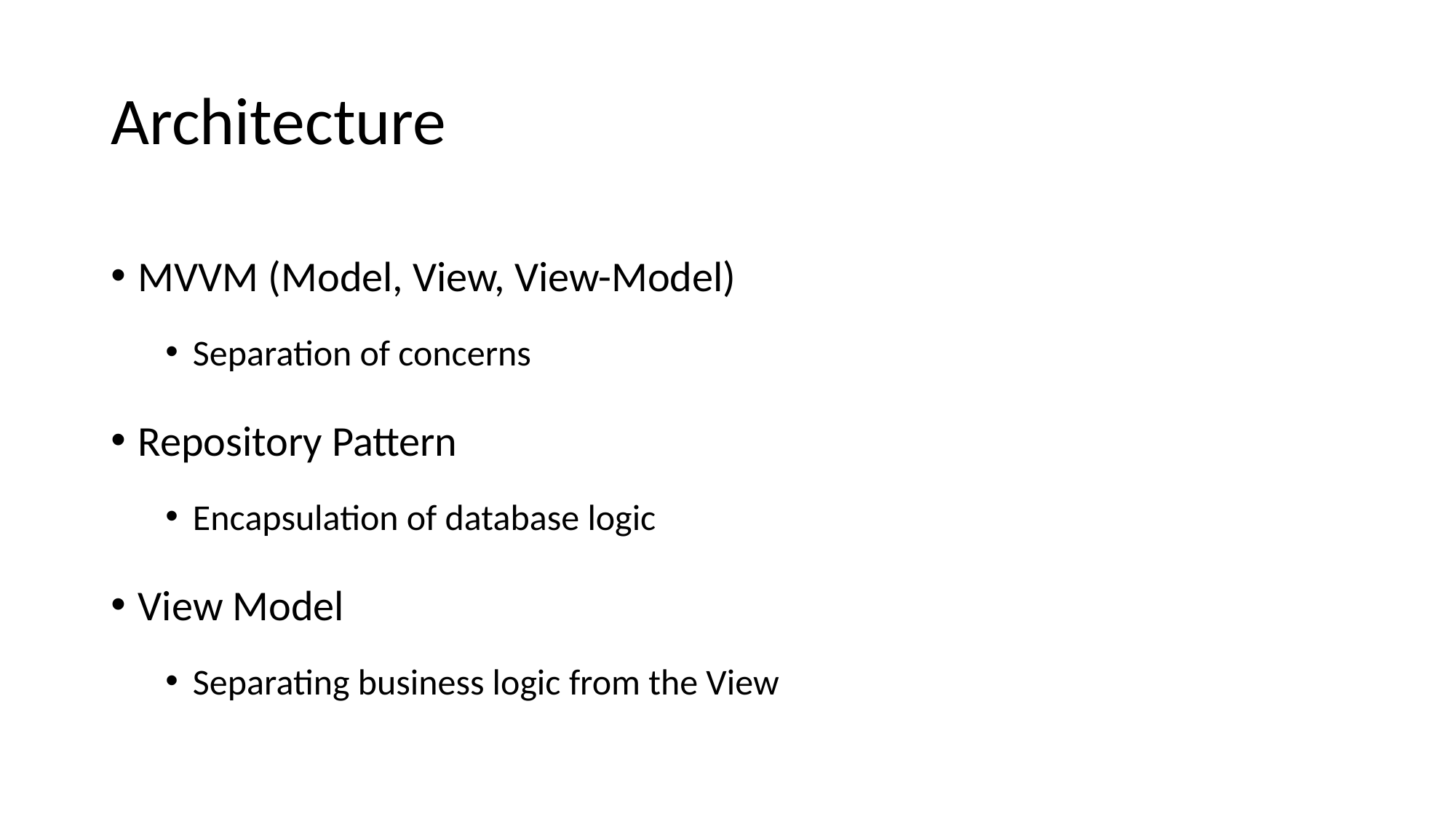

# Architecture
MVVM (Model, View, View-Model)
Separation of concerns
Repository Pattern
Encapsulation of database logic
View Model
Separating business logic from the View